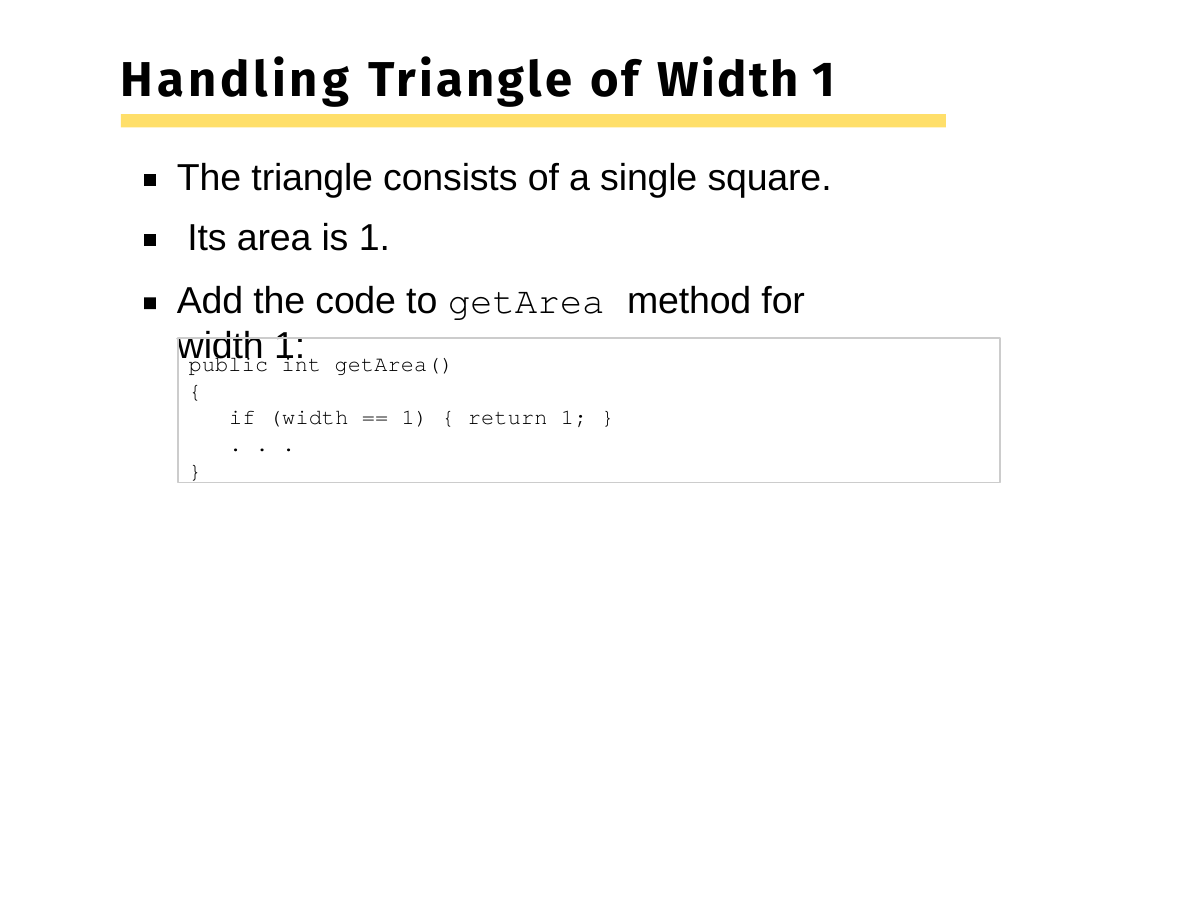

# Handling Triangle of Width 1

The triangle consists of a single square.  Its area is 1.
Add the code to getArea method for width 1:

public int getArea()
{
if (width == 1) { return 1; }
. . .
}